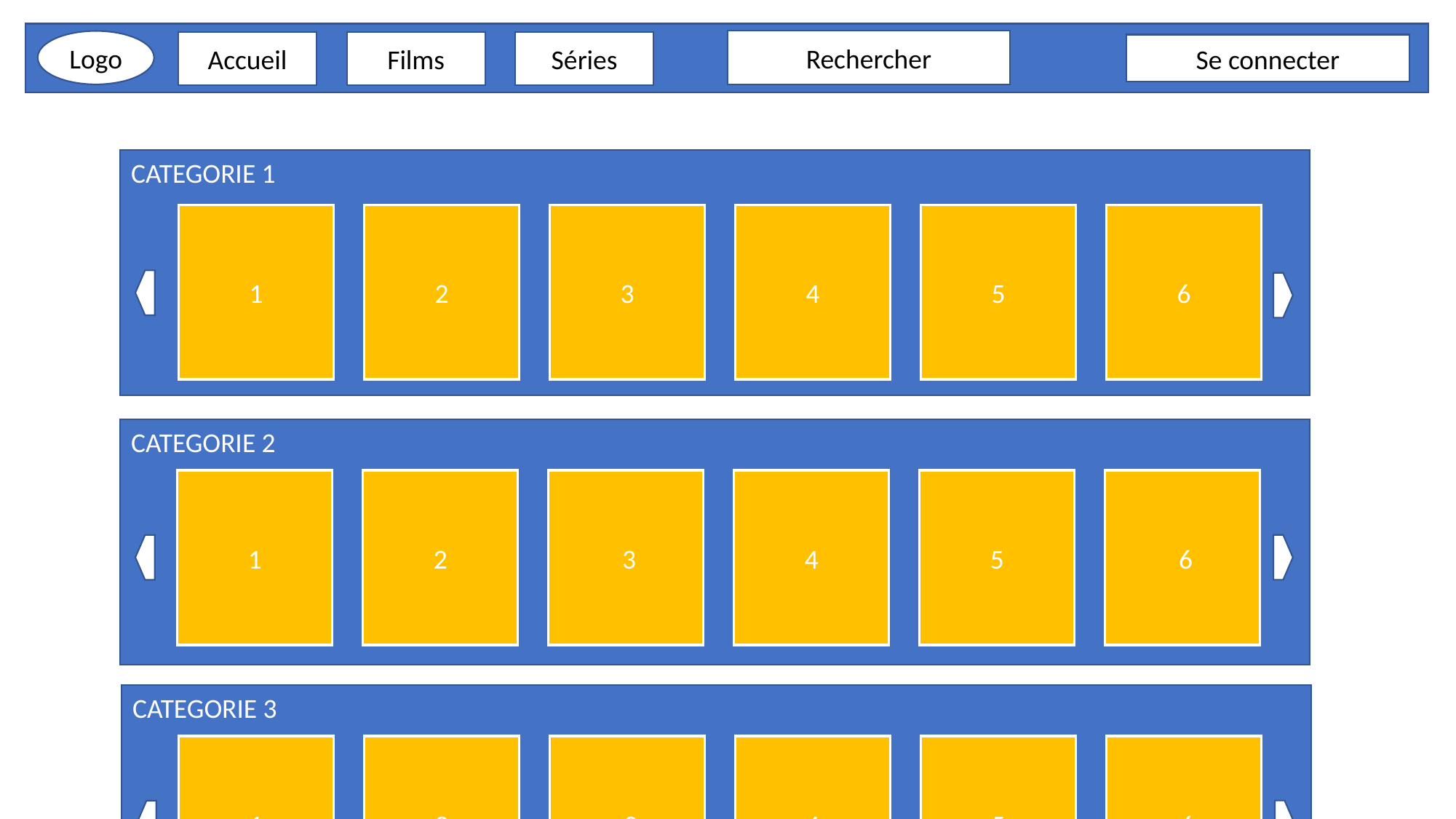

Rechercher
Logo
Séries
Films
Accueil
Se connecter
CATEGORIE 1
5
6
4
3
2
1

CATEGORIE 2
4
5
 6
 3
2
1

CATEGORIE 3
4
5
 6
 3
2
1